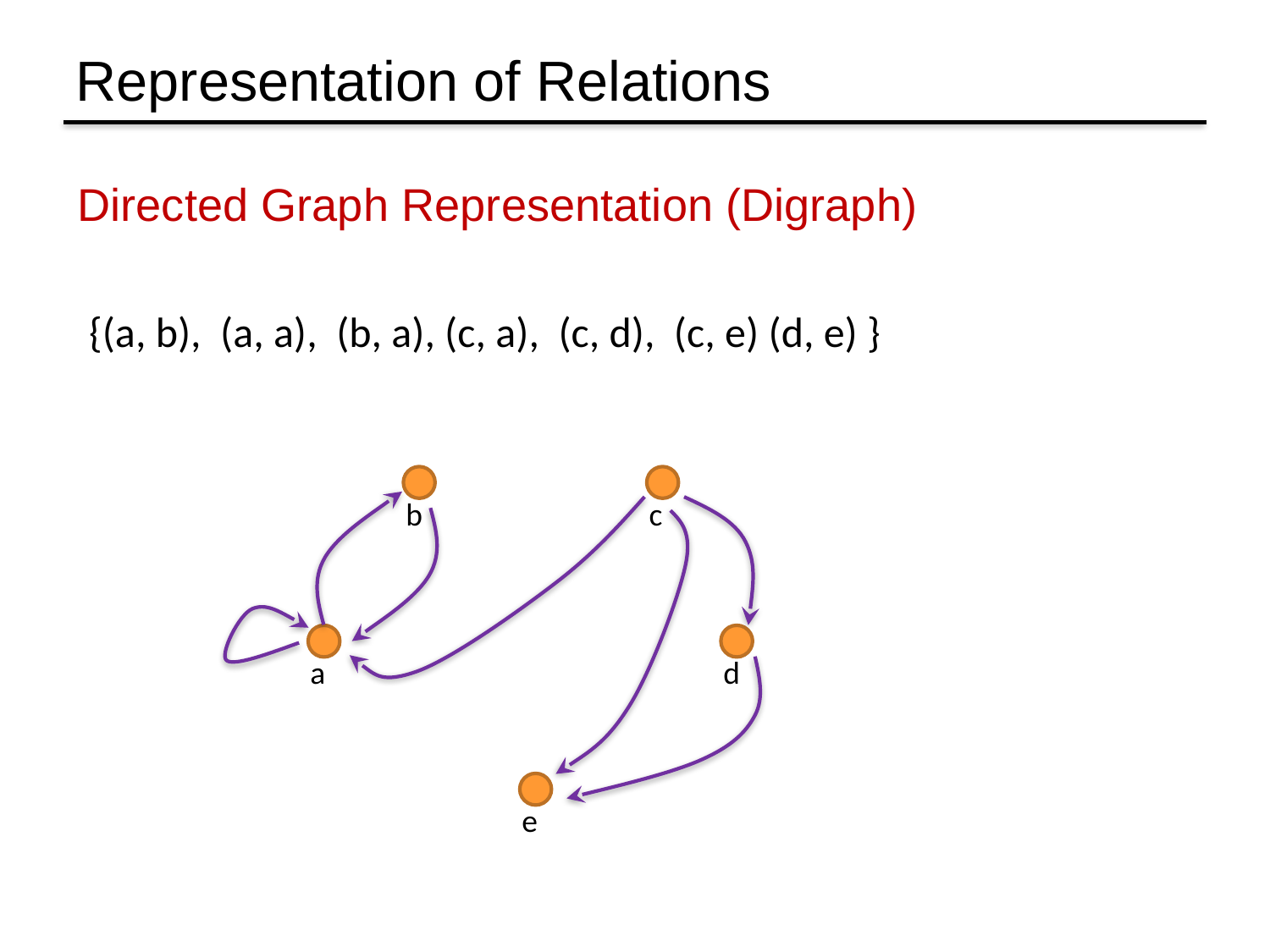

# Representation of Relations
Directed Graph Representation (Digraph)
{(a, b),  (a, a),  (b, a), (c, a),  (c, d),  (c, e) (d, e) }

b
c

a
d

e